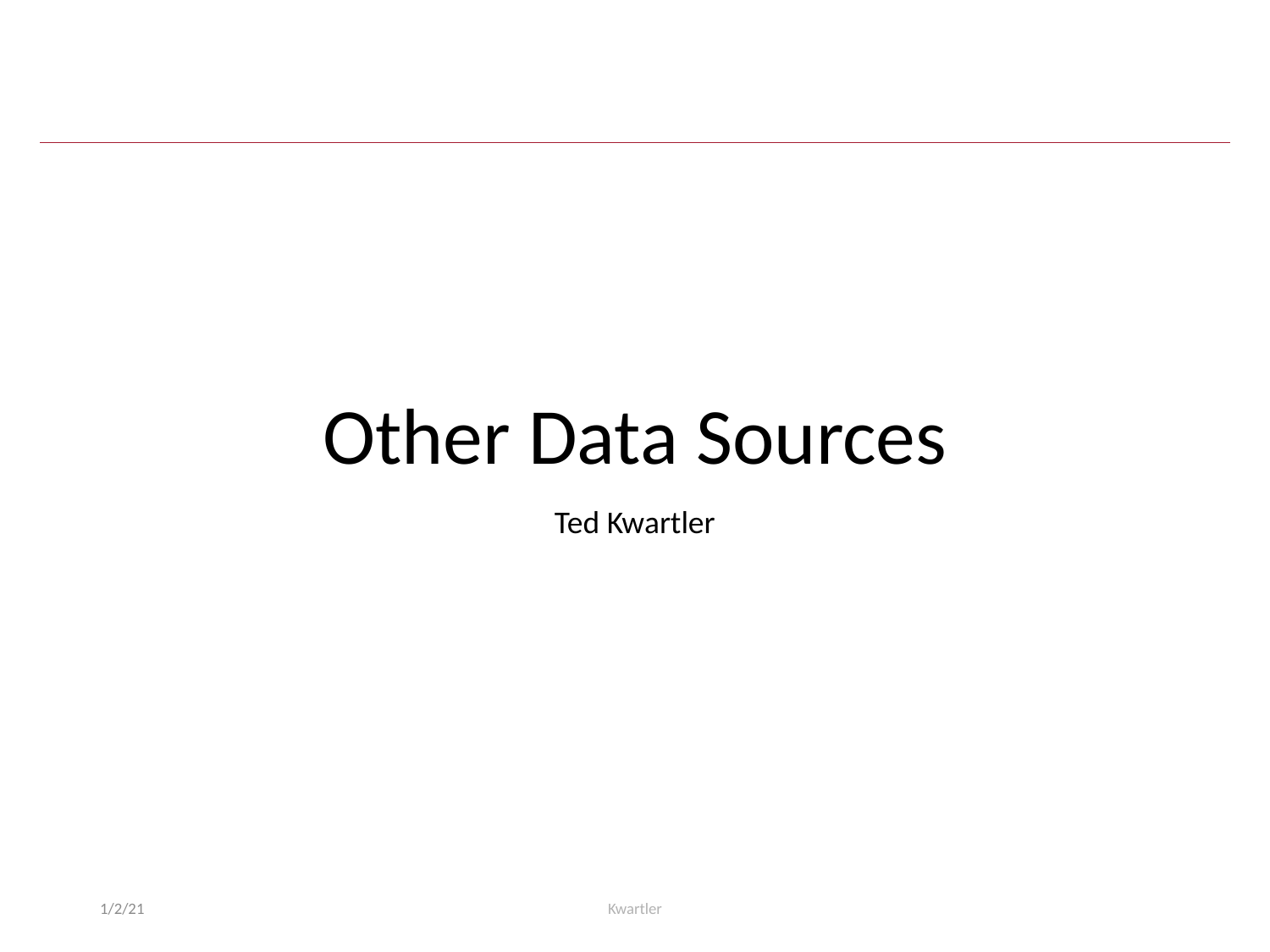

# Other Data Sources
Ted Kwartler
1/2/21
Kwartler